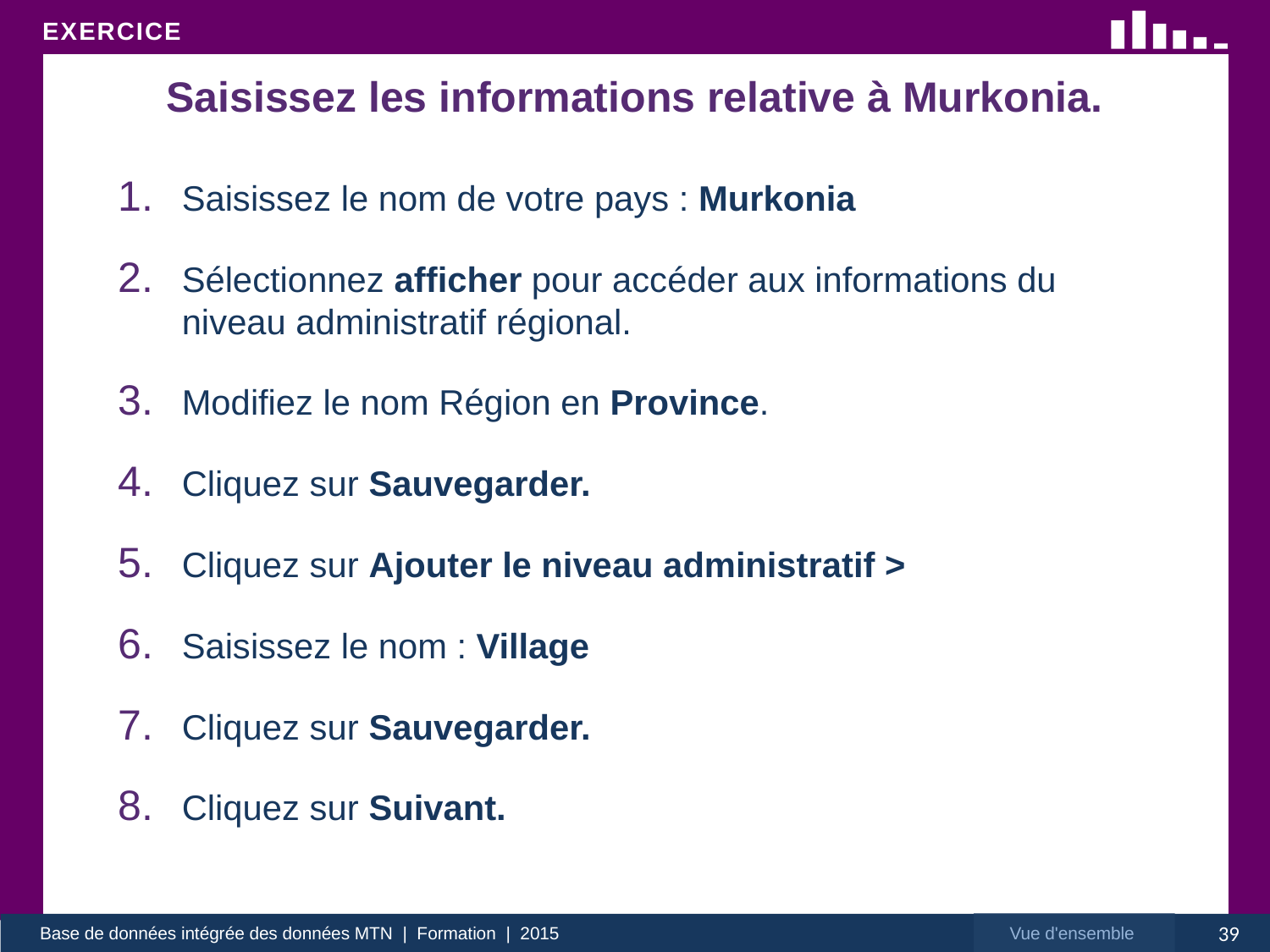

# Saisissez les informations relative à Murkonia.
Saisissez le nom de votre pays : Murkonia
Sélectionnez afficher pour accéder aux informations du niveau administratif régional.
Modifiez le nom Région en Province.
Cliquez sur Sauvegarder.
Cliquez sur Ajouter le niveau administratif >
Saisissez le nom : Village
Cliquez sur Sauvegarder.
Cliquez sur Suivant.